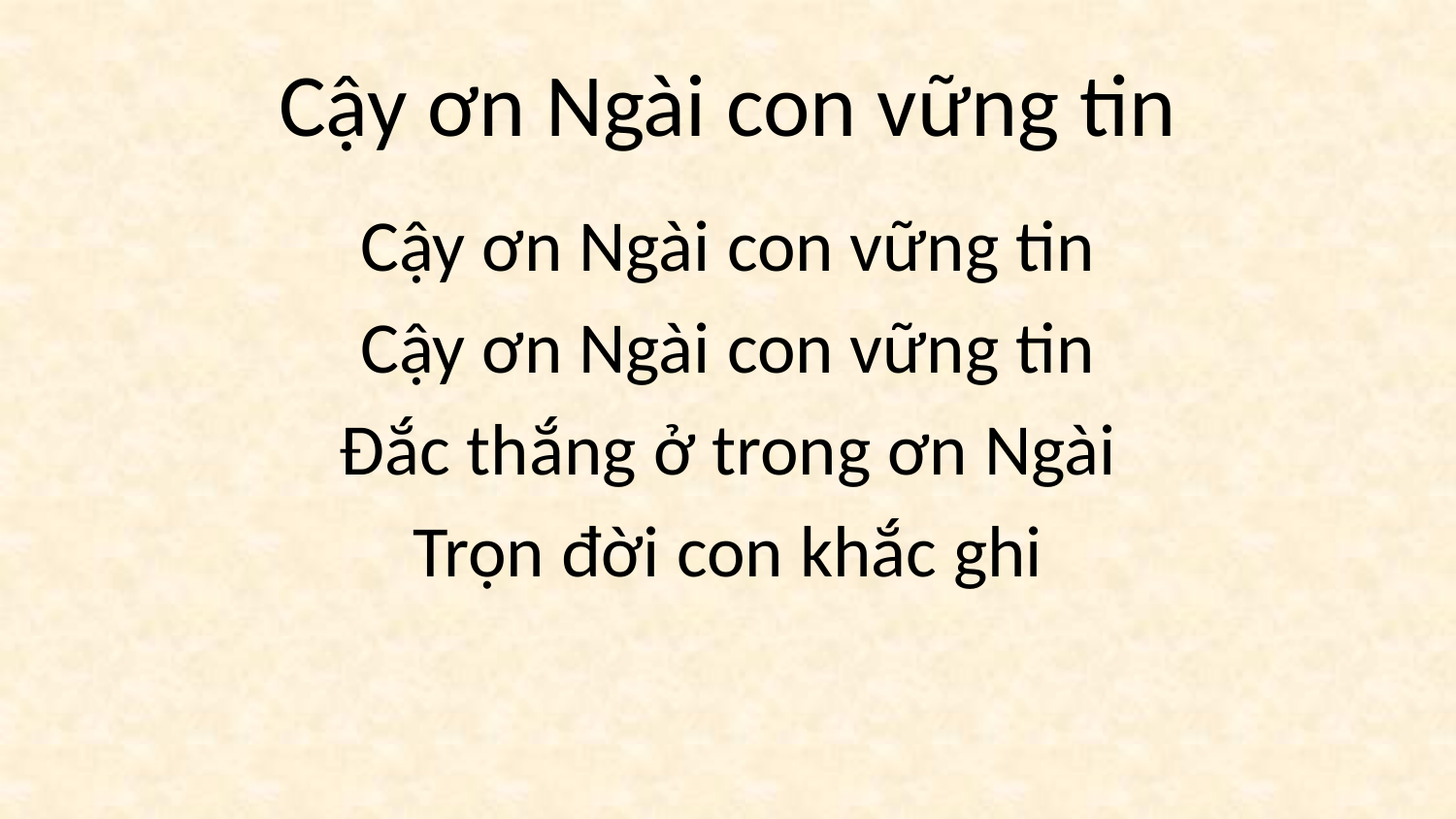

# Cậy ơn Ngài con vững tin
Cậy ơn Ngài con vững tin
Cậy ơn Ngài con vững tin
Đắc thắng ở trong ơn Ngài
Trọn đời con khắc ghi